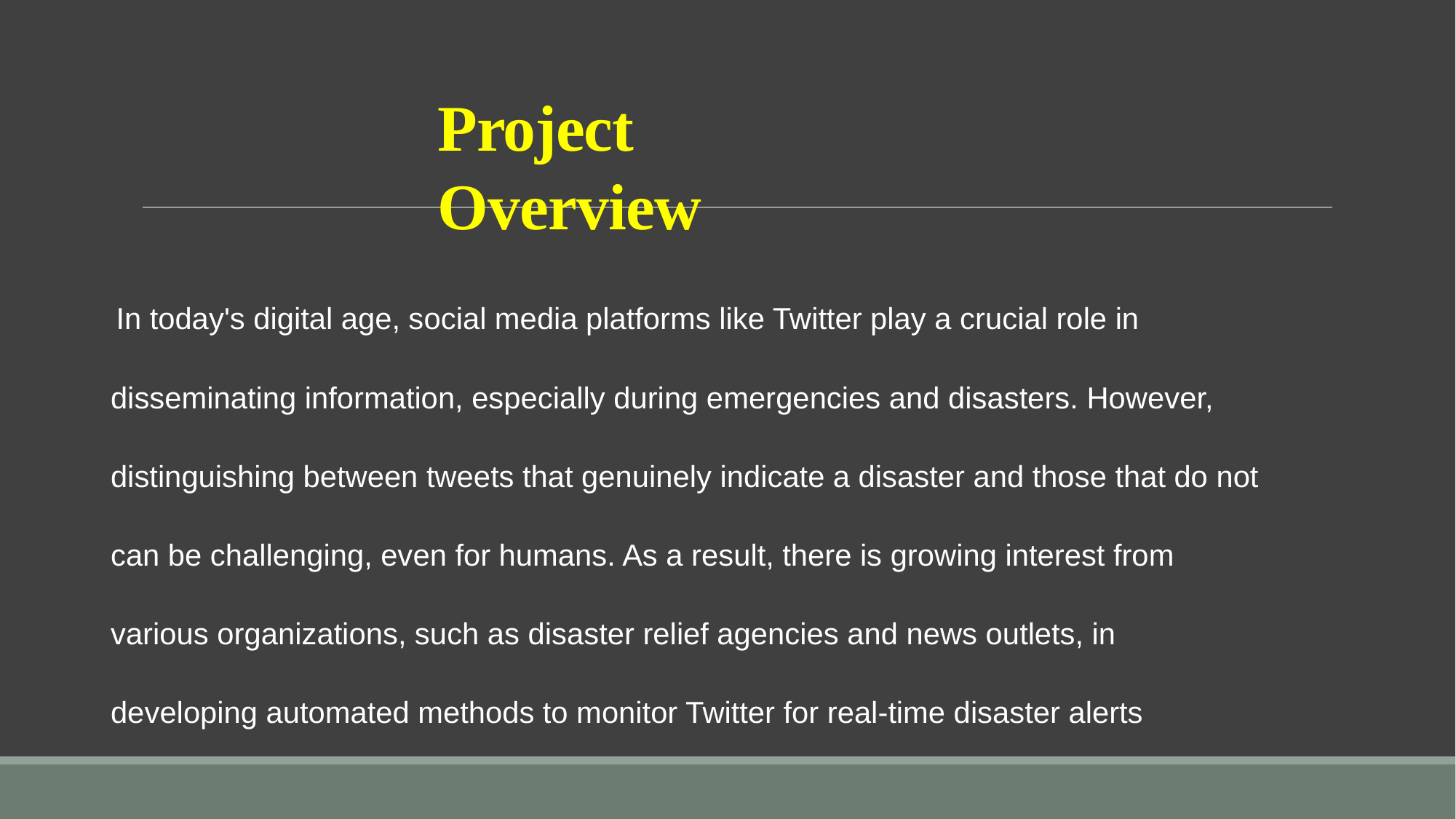

# Project Overview
In today's digital age, social media platforms like Twitter play a crucial role in disseminating information, especially during emergencies and disasters. However, distinguishing between tweets that genuinely indicate a disaster and those that do not can be challenging, even for humans. As a result, there is growing interest from various organizations, such as disaster relief agencies and news outlets, in developing automated methods to monitor Twitter for real-time disaster alerts